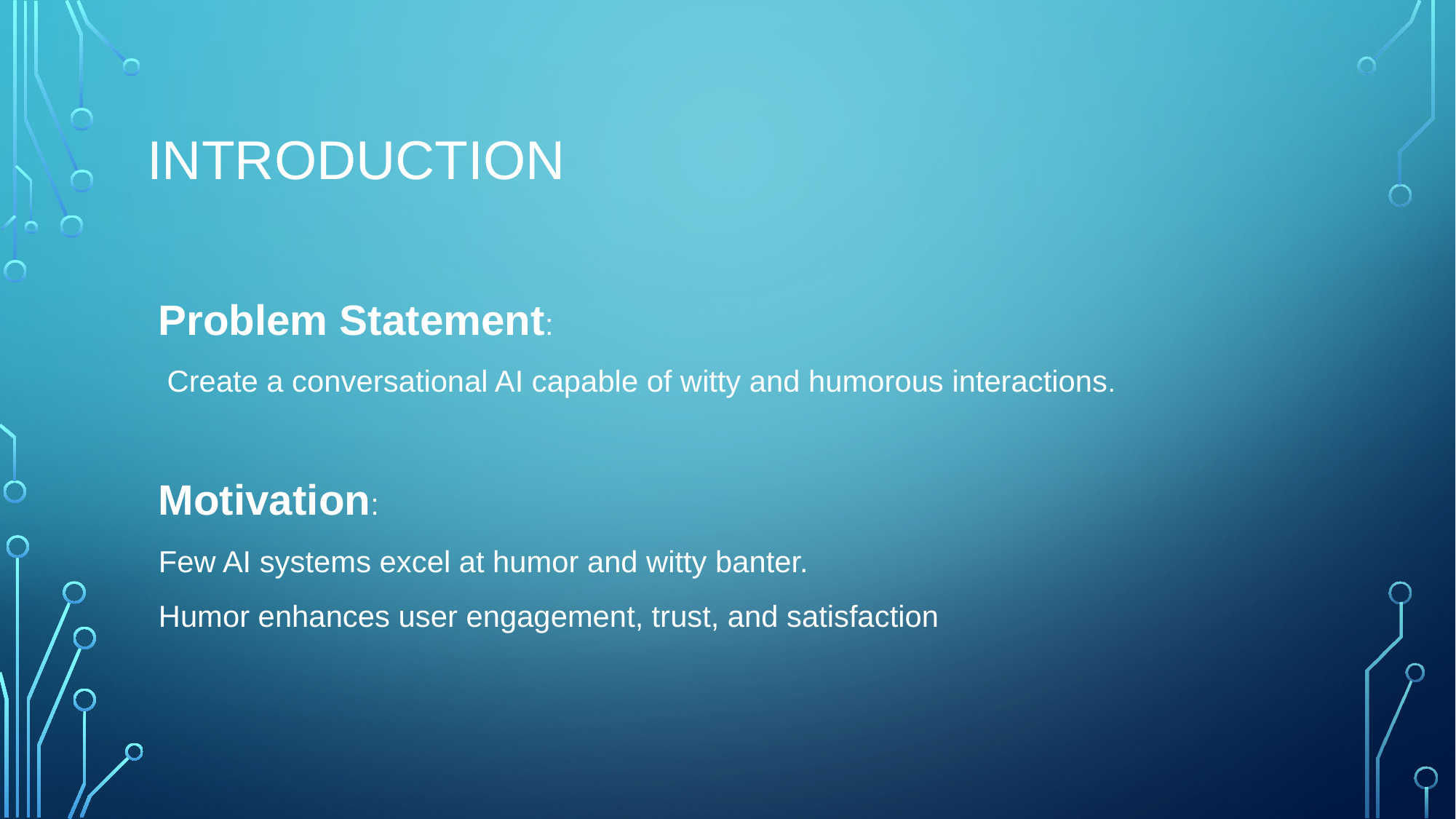

# Introduction
Problem Statement:
 Create a conversational AI capable of witty and humorous interactions.

Motivation:
Few AI systems excel at humor and witty banter.
Humor enhances user engagement, trust, and satisfaction